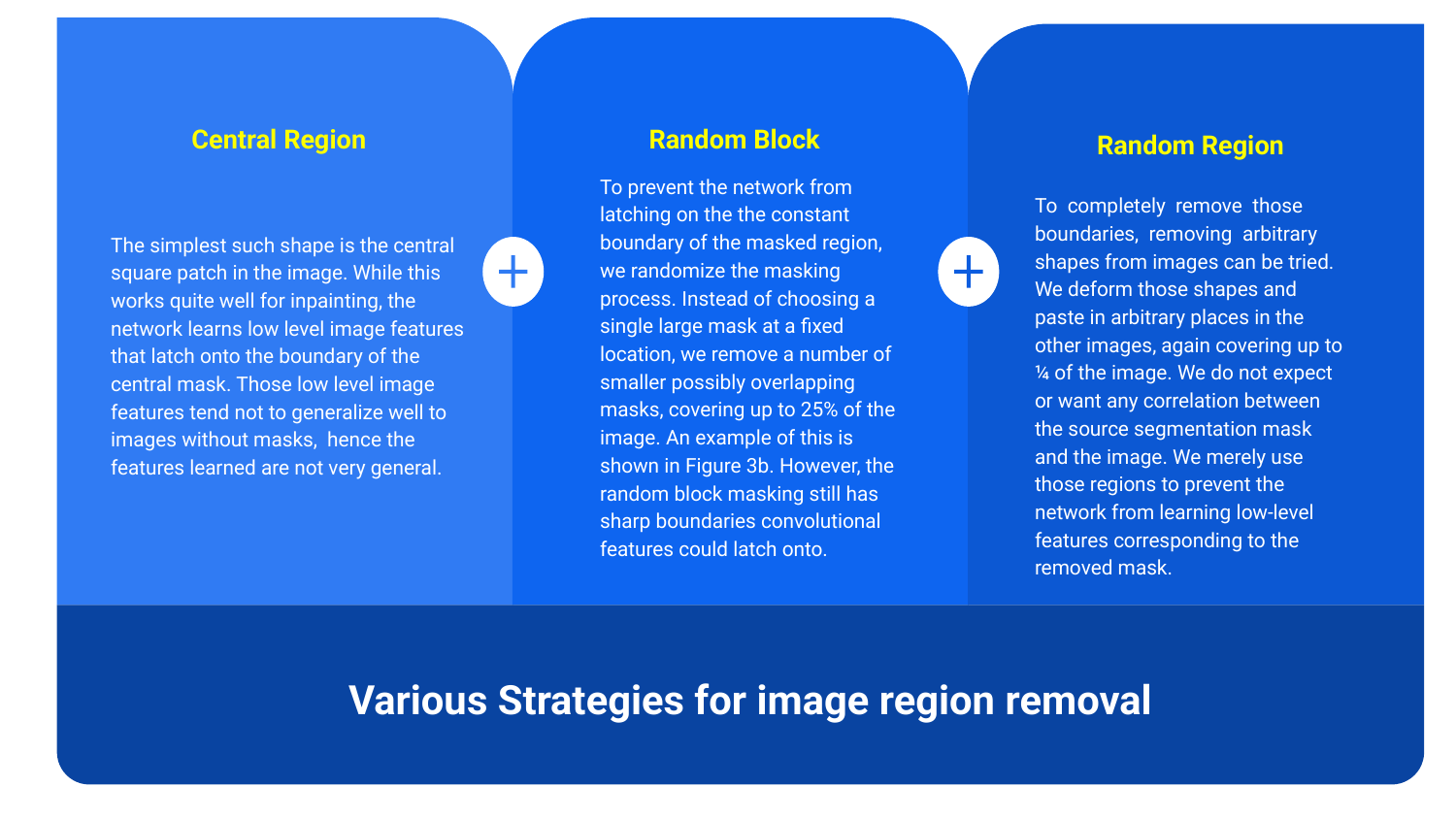

Central Region
The simplest such shape is the central square patch in the image. While this works quite well for inpainting, the network learns low level image features that latch onto the boundary of the central mask. Those low level image features tend not to generalize well to images without masks,  hence the features learned are not very general.

Random Block
To prevent the network from latching on the the constant boundary of the masked region, we randomize the masking process. Instead of choosing a single large mask at a fixed location, we remove a number of smaller possibly overlapping masks, covering up to 25% of the image. An example of this is shown in Figure 3b. However, the random block masking still has sharp boundaries convolutional features could latch onto.

Random Region
To  completely  remove  those  boundaries,  removing  arbitrary  shapes from images can be tried. We deform those shapes and paste in arbitrary places in the other images, again covering up to ¼ of the image. We do not expect or want any correlation between the source segmentation mask and the image. We merely use those regions to prevent the network from learning low-level features corresponding to the removed mask.

Various Strategies for image region removal